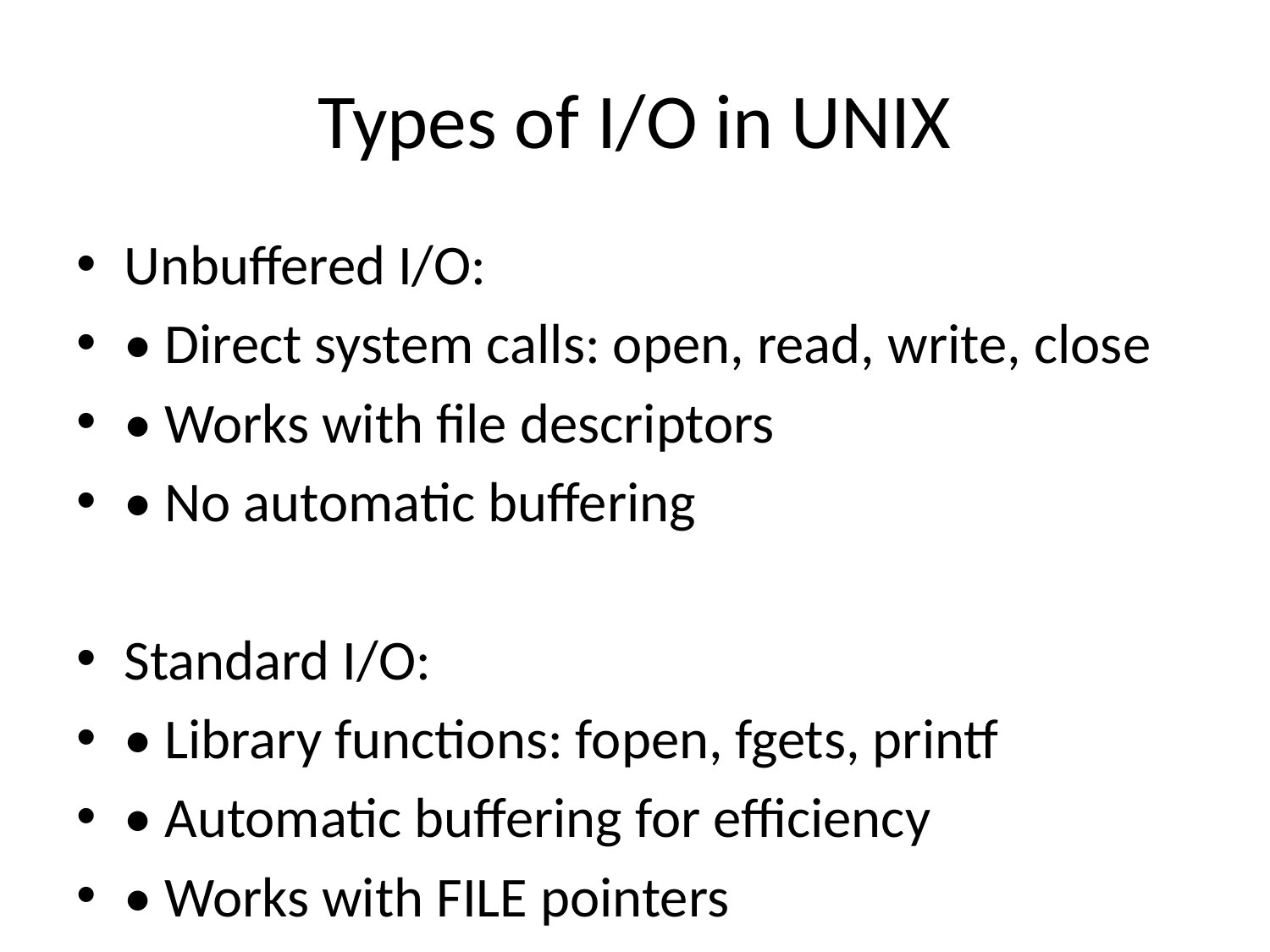

# Types of I/O in UNIX
Unbuffered I/O:
• Direct system calls: open, read, write, close
• Works with file descriptors
• No automatic buffering

Standard I/O:
• Library functions: fopen, fgets, printf
• Automatic buffering for efficiency
• Works with FILE pointers
• Built on top of unbuffered I/O